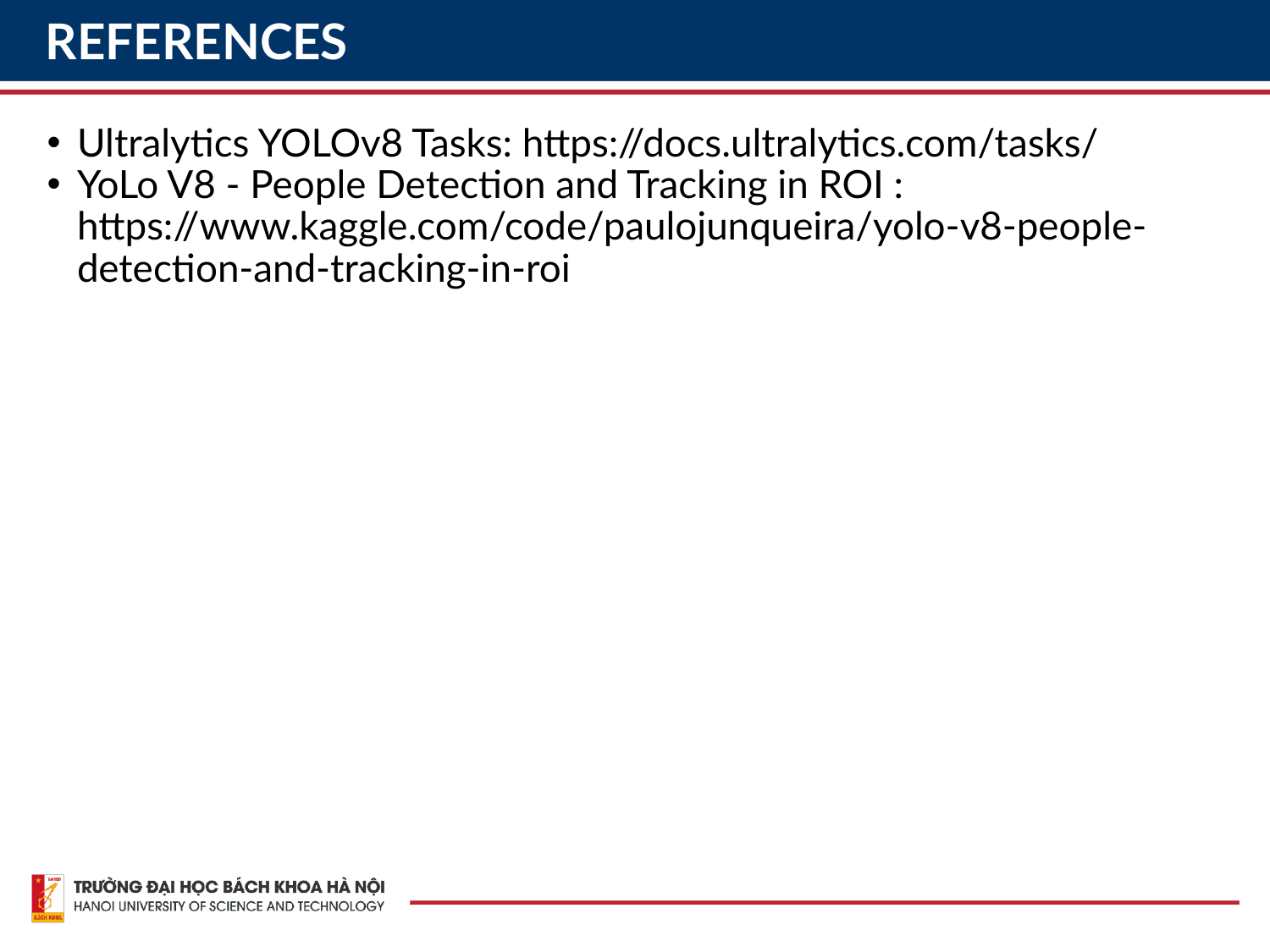

# REFERENCES
Ultralytics YOLOv8 Tasks: https://docs.ultralytics.com/tasks/
YoLo V8 - People Detection and Tracking in ROI : https://www.kaggle.com/code/paulojunqueira/yolo-v8-people-detection-and-tracking-in-roi

15